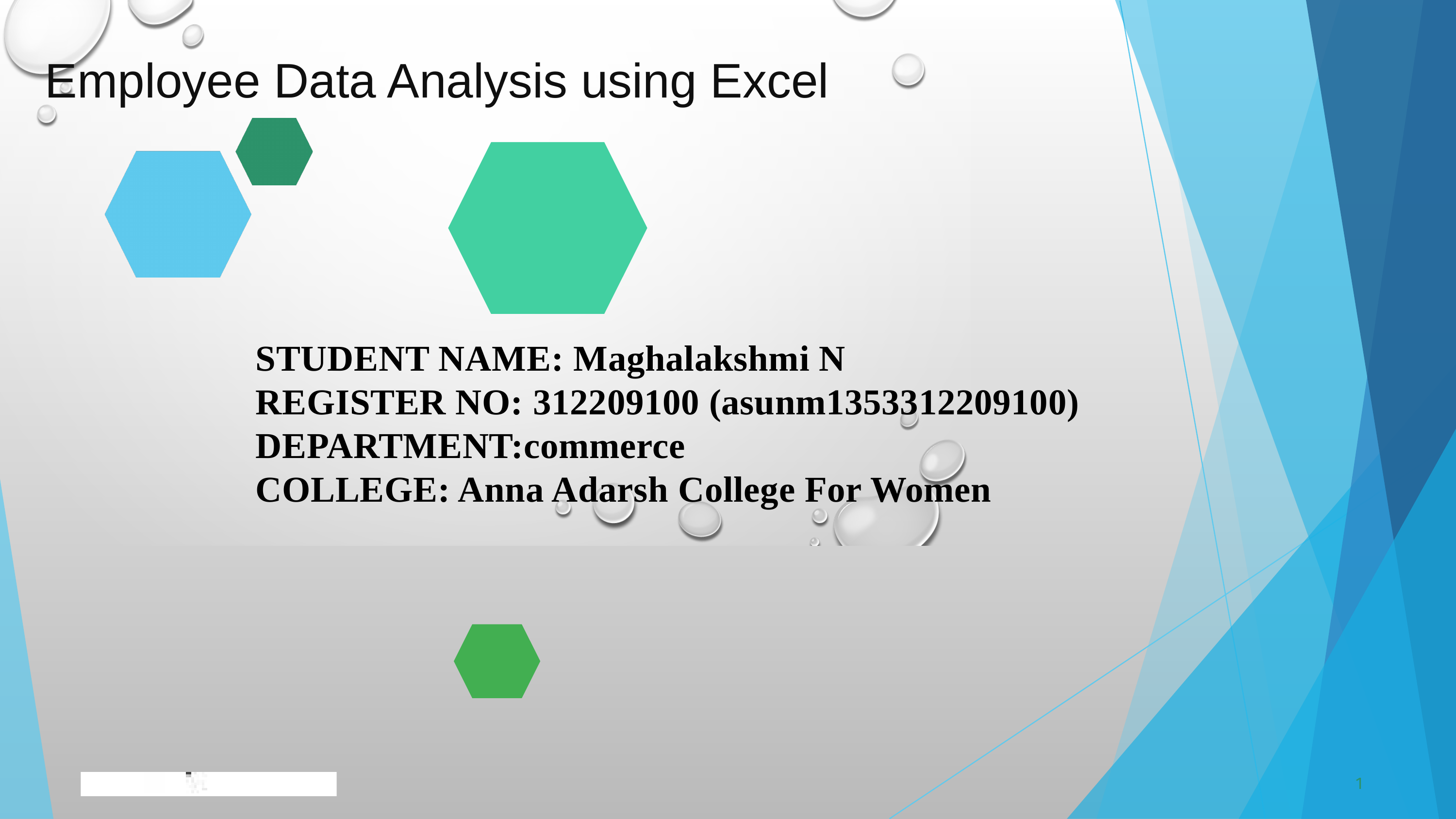

Employee Data Analysis using Excel

STUDENT NAME: Maghalakshmi N
REGISTER NO: 312209100 (asunm1353312209100)
DEPARTMENT:commerce
COLLEGE: Anna Adarsh College For Women

1